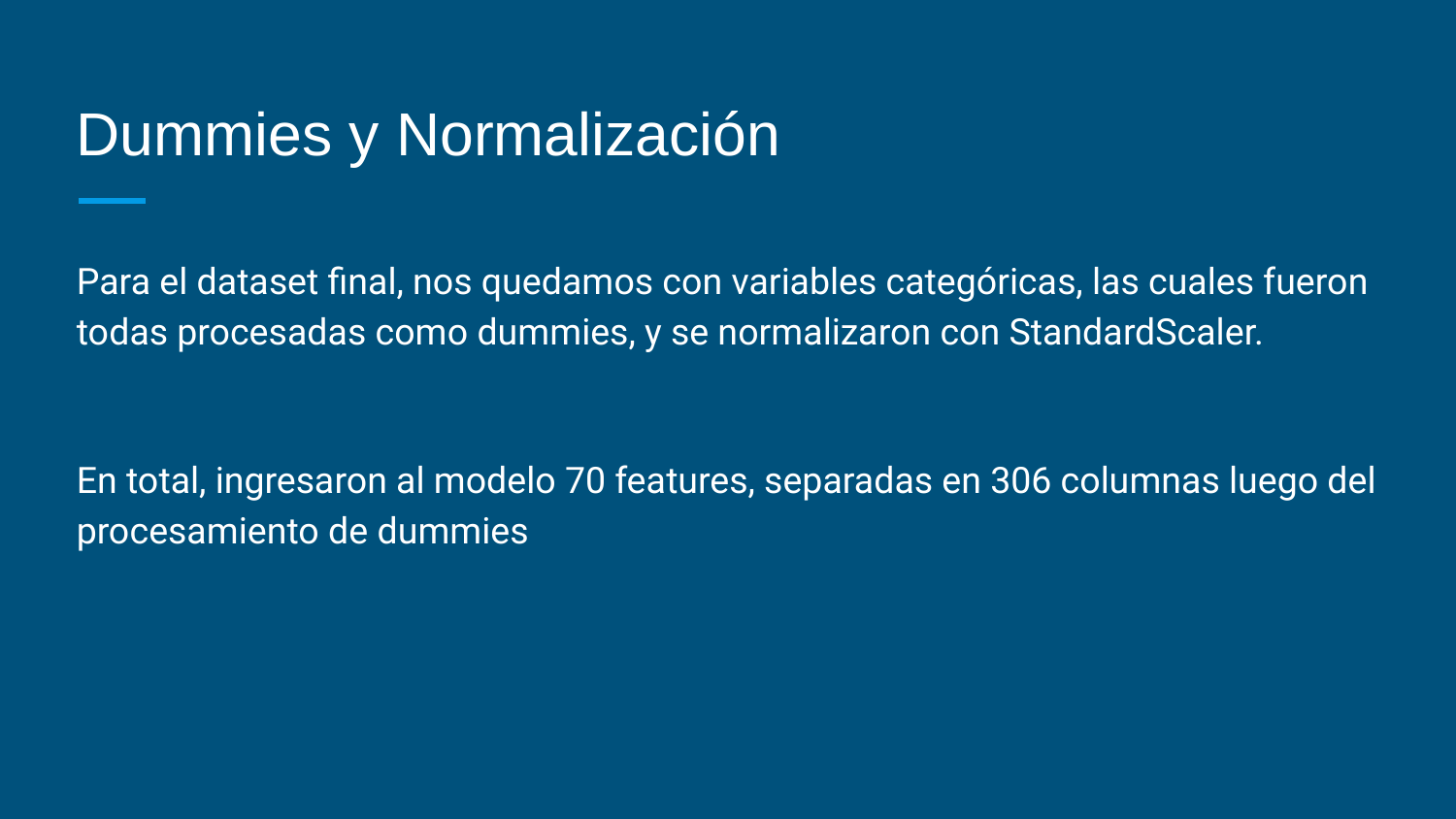

# Dummies y Normalización
Para el dataset final, nos quedamos con variables categóricas, las cuales fueron todas procesadas como dummies, y se normalizaron con StandardScaler.

En total, ingresaron al modelo 70 features, separadas en 306 columnas luego del procesamiento de dummies